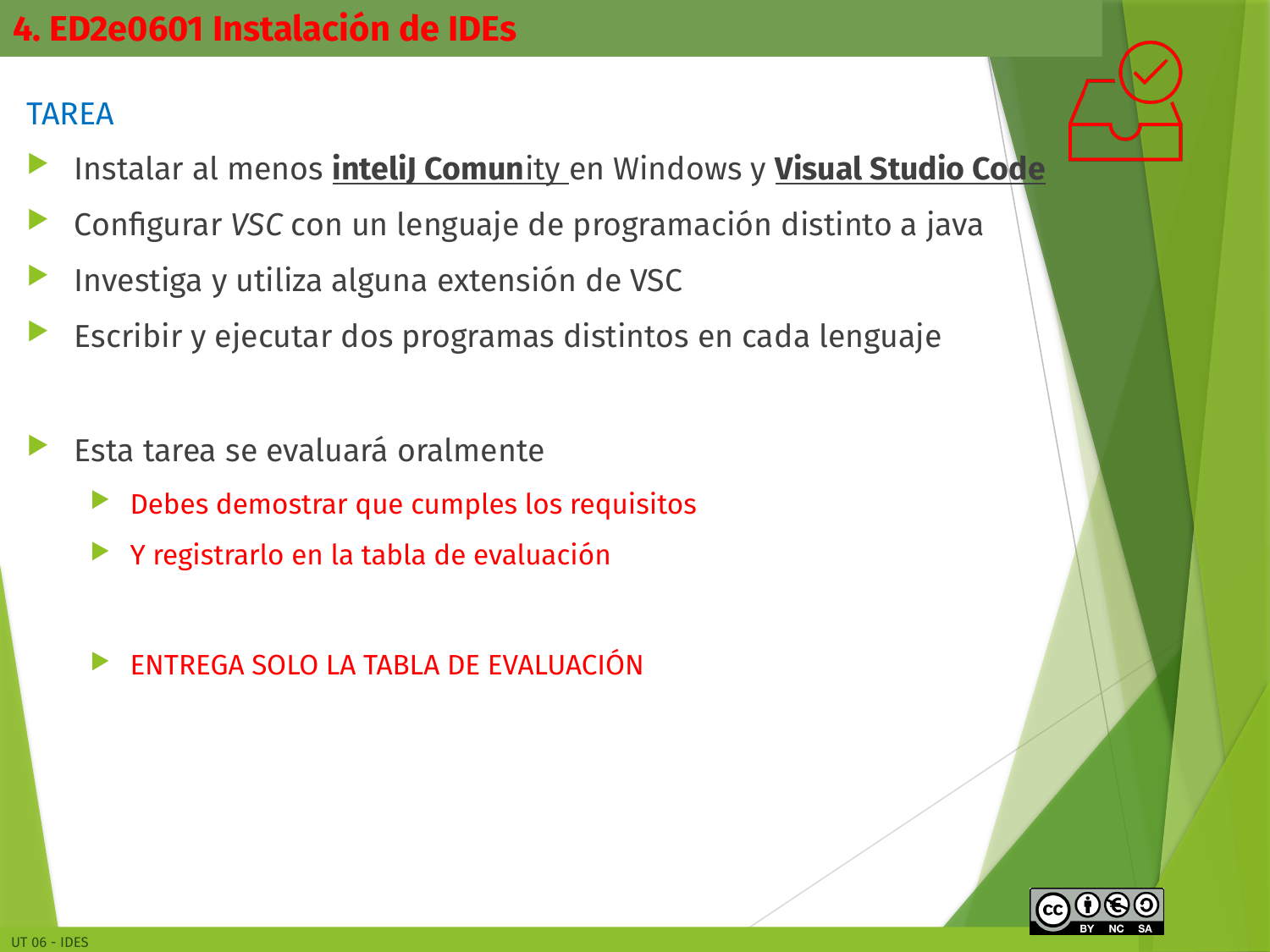

# 4. ED2e0601 Instalación de IDEs
TAREA
Instalar al menos inteliJ Comunity en Windows y Visual Studio Code
Configurar VSC con un lenguaje de programación distinto a java
Investiga y utiliza alguna extensión de VSC
Escribir y ejecutar dos programas distintos en cada lenguaje

Esta tarea se evaluará oralmente
Debes demostrar que cumples los requisitos
Y registrarlo en la tabla de evaluación

ENTREGA SOLO LA TABLA DE EVALUACIÓN